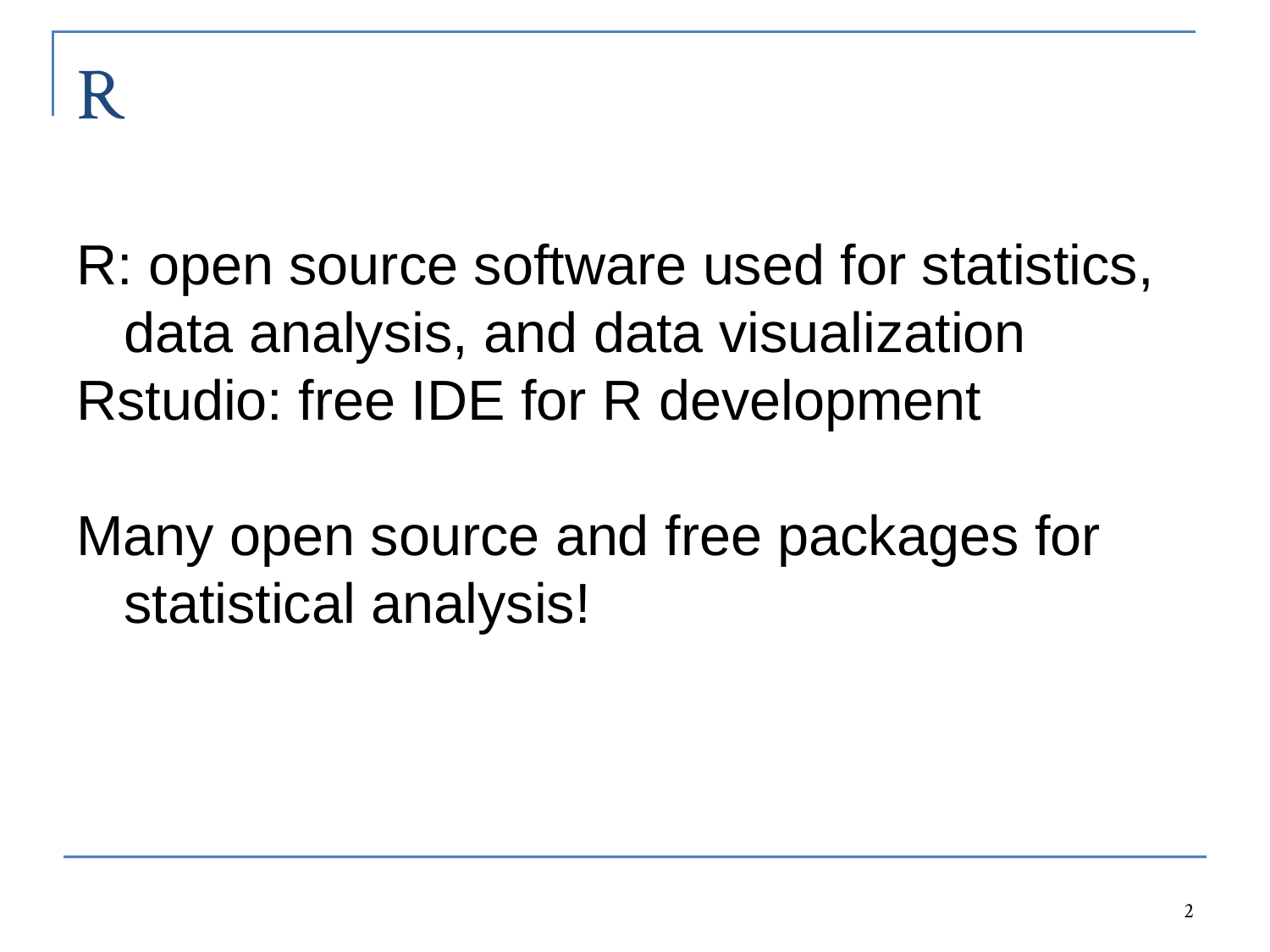

# R
R: open source software used for statistics, data analysis, and data visualization
Rstudio: free IDE for R development

Many open source and free packages for statistical analysis!

2